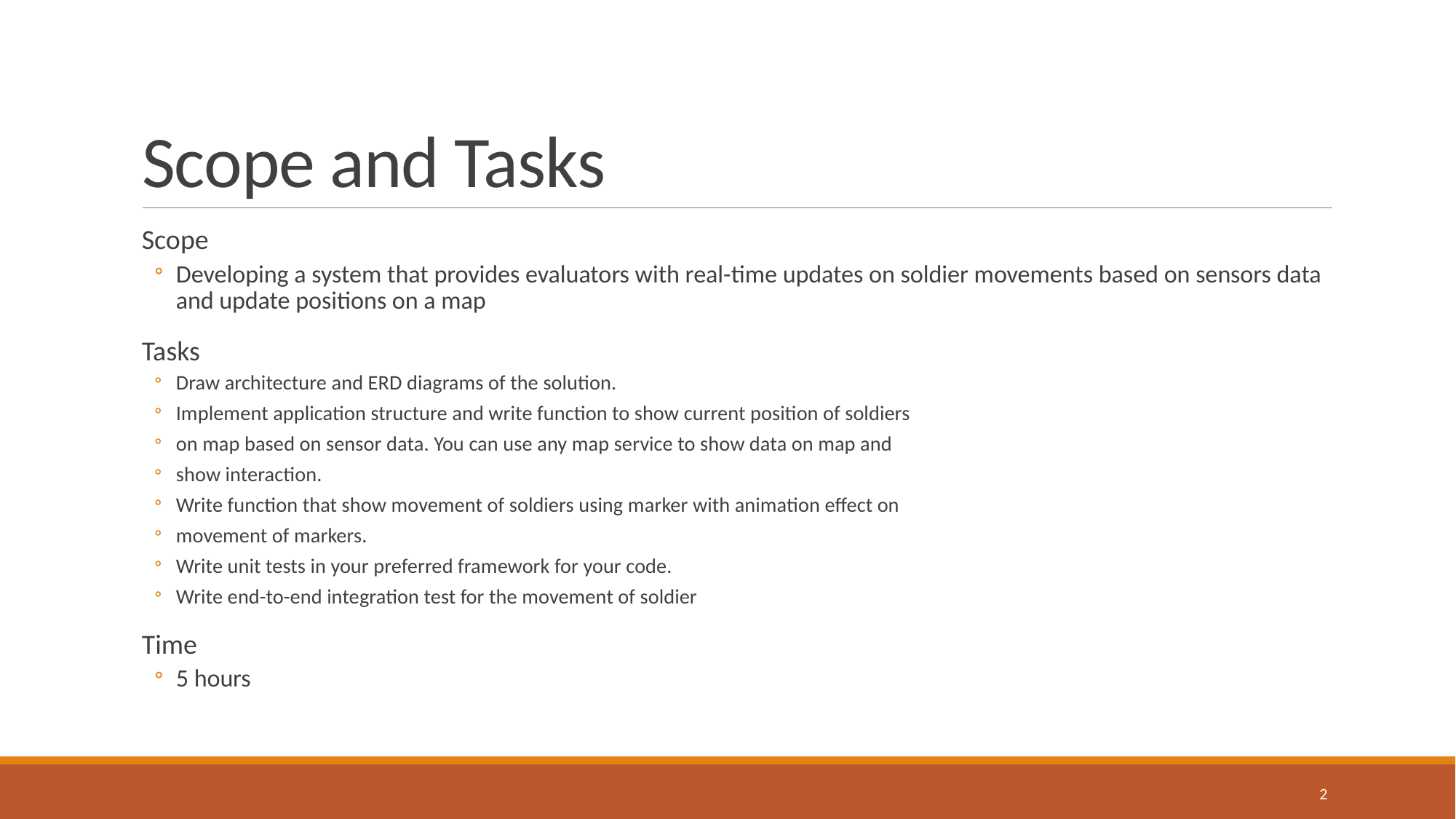

# Scope and Tasks
Scope
Developing a system that provides evaluators with real-time updates on soldier movements based on sensors data and update positions on a map
Tasks
Draw architecture and ERD diagrams of the solution.
Implement application structure and write function to show current position of soldiers
on map based on sensor data. You can use any map service to show data on map and
show interaction.
Write function that show movement of soldiers using marker with animation effect on
movement of markers.
Write unit tests in your preferred framework for your code.
Write end-to-end integration test for the movement of soldier
Time
5 hours
2